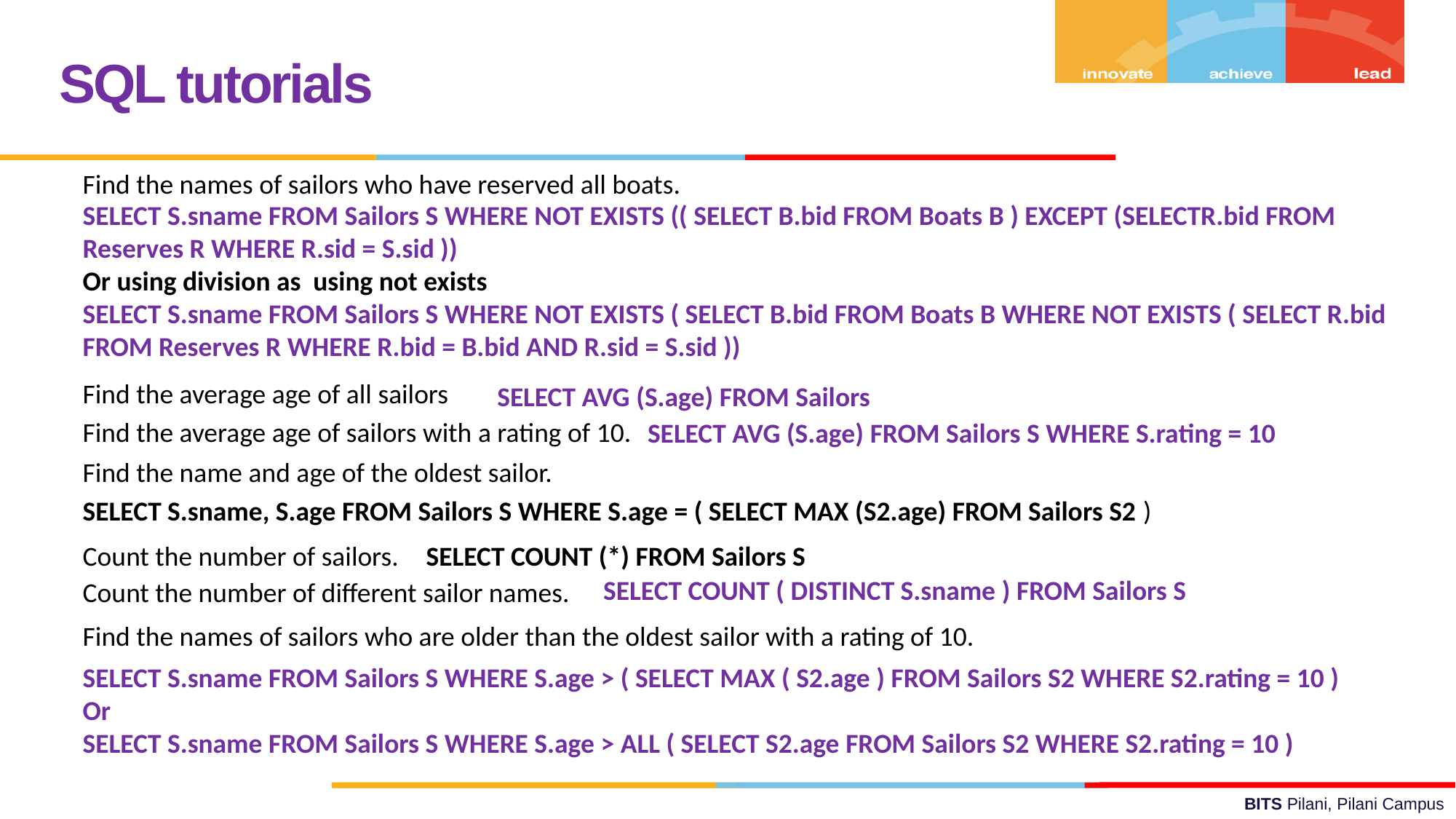

SQL tutorials
Find the names of sailors who have reserved all boats.
SELECT S.sname FROM Sailors S WHERE NOT EXISTS (( SELECT B.bid FROM Boats B ) EXCEPT (SELECTR.bid FROM Reserves R WHERE R.sid = S.sid ))
Or using division as  using not exists
SELECT S.sname FROM Sailors S WHERE NOT EXISTS ( SELECT B.bid FROM Boats B WHERE NOT EXISTS ( SELECT R.bid FROM Reserves R WHERE R.bid = B.bid AND R.sid = S.sid ))
Find the average age of all sailors
SELECT AVG (S.age) FROM Sailors
Find the average age of sailors with a rating of 10.
SELECT AVG (S.age) FROM Sailors S WHERE S.rating = 10
Find the name and age of the oldest sailor.
SELECT S.sname, S.age FROM Sailors S WHERE S.age = ( SELECT MAX (S2.age) FROM Sailors S2 )
Count the number of sailors.
SELECT COUNT (*) FROM Sailors S
SELECT COUNT ( DISTINCT S.sname ) FROM Sailors S
Count the number of different sailor names.
Find the names of sailors who are older than the oldest sailor with a rating of 10.
SELECT S.sname FROM Sailors S WHERE S.age > ( SELECT MAX ( S2.age ) FROM Sailors S2 WHERE S2.rating = 10 )
Or
SELECT S.sname FROM Sailors S WHERE S.age > ALL ( SELECT S2.age FROM Sailors S2 WHERE S2.rating = 10 )